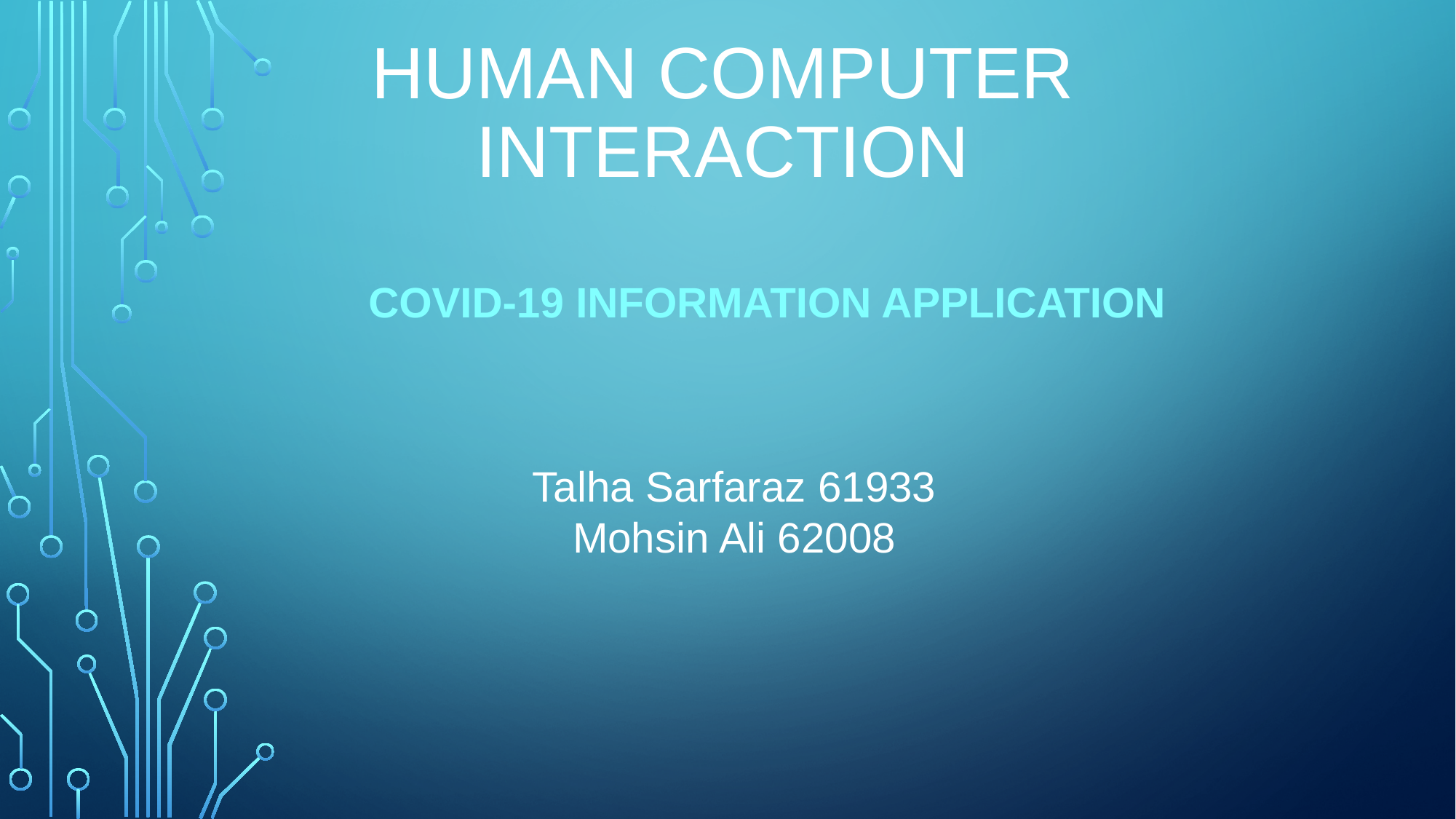

# Human computer interaction
Covid-19 information application
Talha Sarfaraz 61933
Mohsin Ali 62008